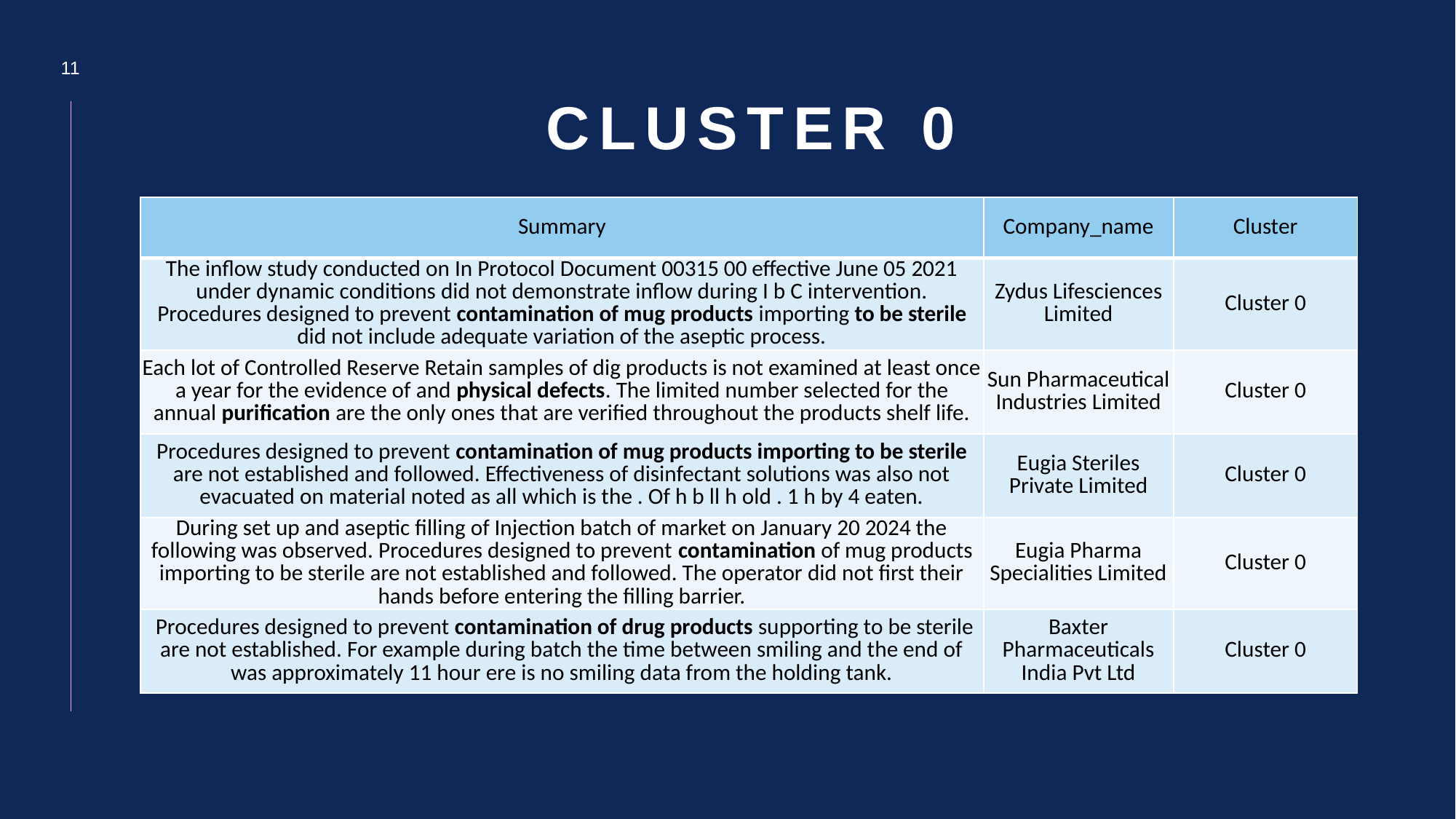

11
# Cluster 0
| Summary | Company\_name | Cluster |
| --- | --- | --- |
| The inflow study conducted on In Protocol Document 00315 00 effective June 05 2021 under dynamic conditions did not demonstrate inflow during I b C intervention. Procedures designed to prevent contamination of mug products importing to be sterile did not include adequate variation of the aseptic process. | Zydus Lifesciences Limited | Cluster 0 |
| Each lot of Controlled Reserve Retain samples of dig products is not examined at least once a year for the evidence of and physical defects. The limited number selected for the annual purification are the only ones that are verified throughout the products shelf life. | Sun Pharmaceutical Industries Limited | Cluster 0 |
| Procedures designed to prevent contamination of mug products importing to be sterile are not established and followed. Effectiveness of disinfectant solutions was also not evacuated on material noted as all which is the . Of h b ll h old . 1 h by 4 eaten. | Eugia Steriles Private Limited | Cluster 0 |
| During set up and aseptic filling of Injection batch of market on January 20 2024 the following was observed. Procedures designed to prevent contamination of mug products importing to be sterile are not established and followed. The operator did not first their hands before entering the filling barrier. | Eugia Pharma Specialities Limited | Cluster 0 |
| Procedures designed to prevent contamination of drug products supporting to be sterile are not established. For example during batch the time between smiling and the end of was approximately 11 hour ere is no smiling data from the holding tank. | Baxter Pharmaceuticals India Pvt Ltd | Cluster 0 |